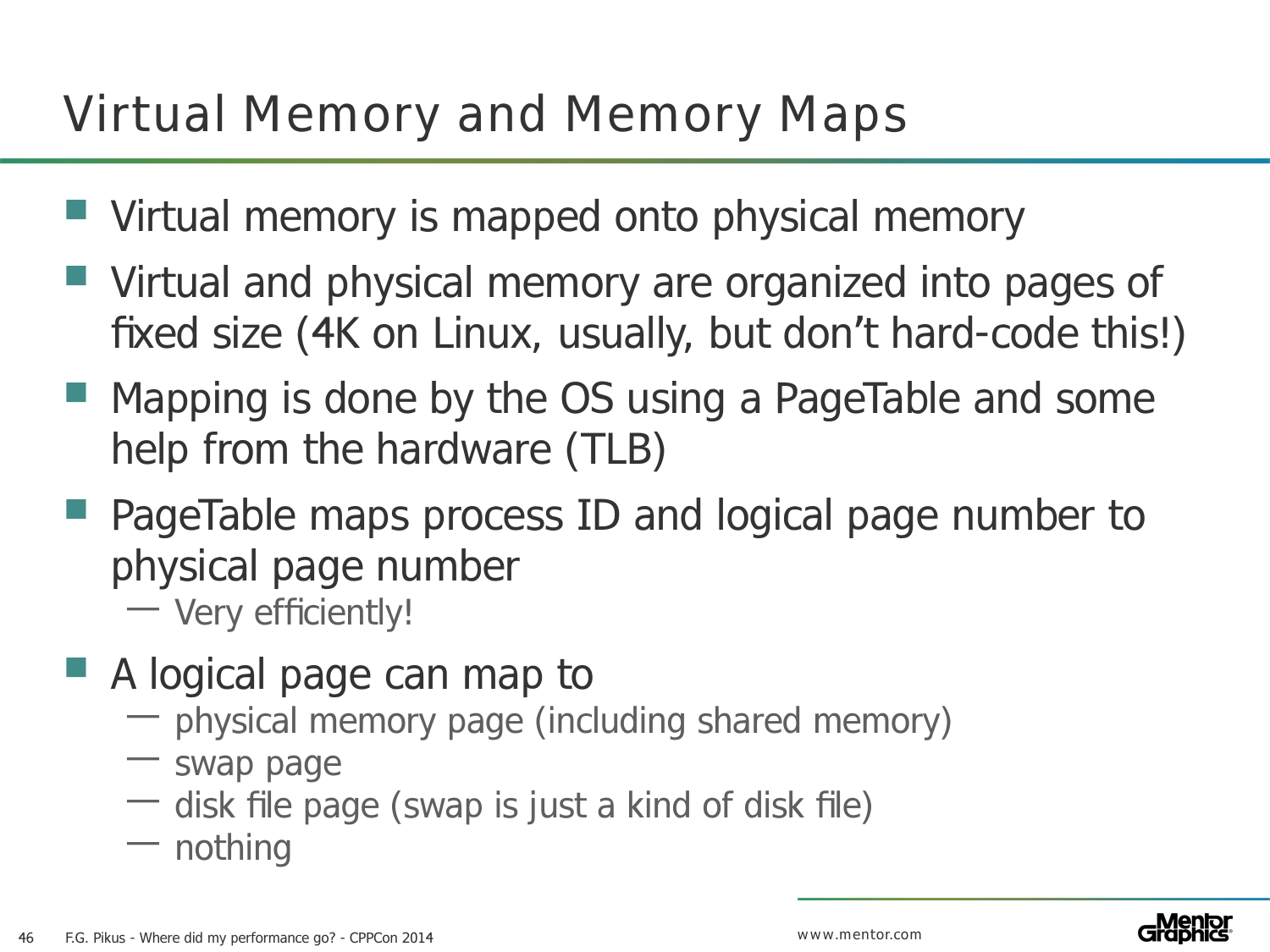

# Virtual Memory and Memory Maps
Virtual memory is mapped onto physical memory
Virtual and physical memory are organized into pages of fixed size (4K on Linux, usually, but don’t hard-code this!)
Mapping is done by the OS using a PageTable and some help from the hardware (TLB)
PageTable maps process ID and logical page number to physical page number
Very efficiently!
A logical page can map to
physical memory page (including shared memory)
swap page
disk file page (swap is just a kind of disk file)
nothing
F.G. Pikus - Where did my performance go? - CPPCon 2014
46